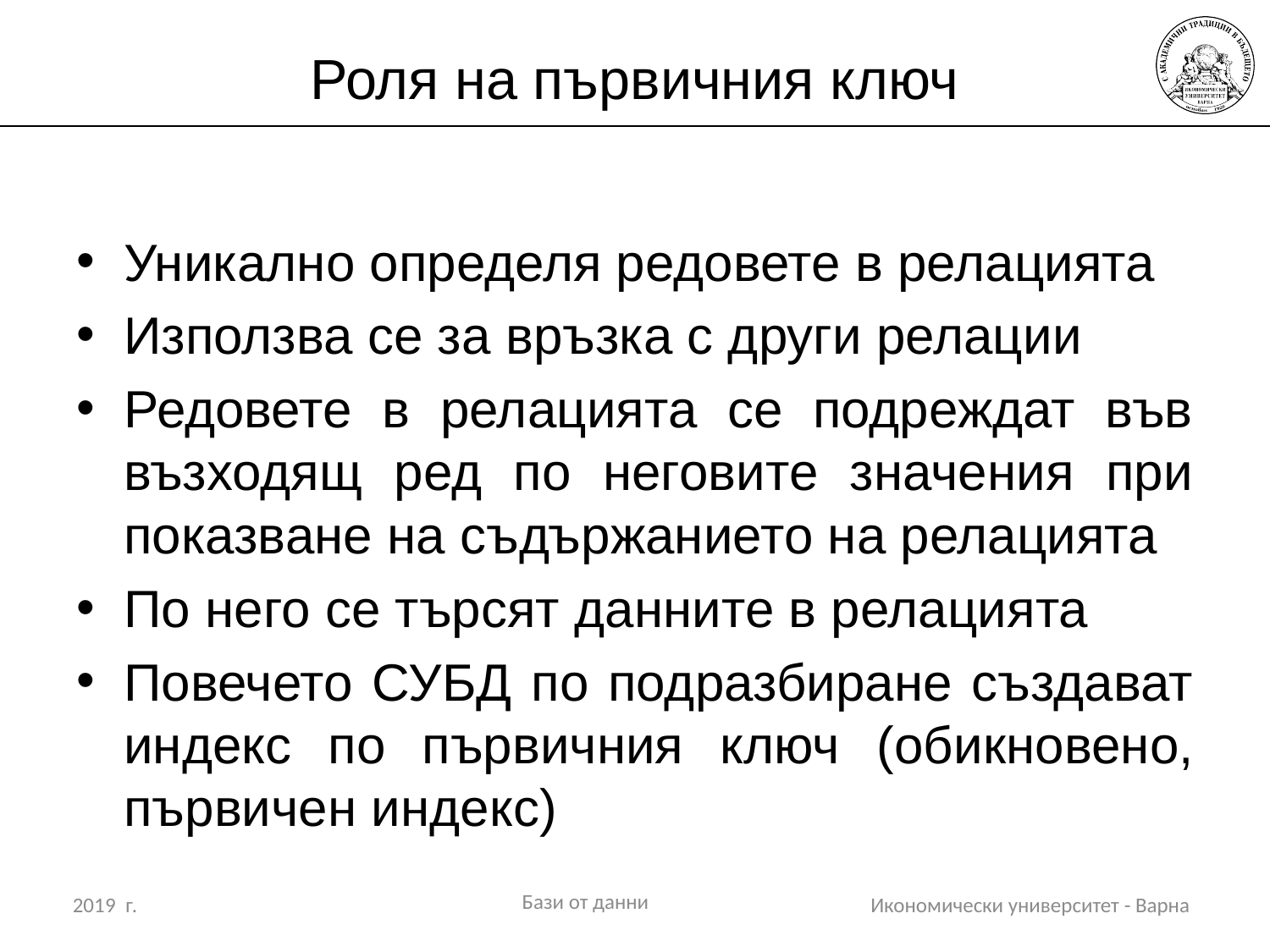

# Роля на първичния ключ
Уникално определя редовете в релацията
Използва се за връзка с други релации
Редовете в релацията се подреждат във възходящ ред по неговите значения при показване на съдържанието на релацията
По него се търсят данните в релацията
Повечето СУБД по подразбиране създават индекс по първичния ключ (обикновено, първичен индекс)
Бази от данни
2019  г.
Икономически университет - Варна